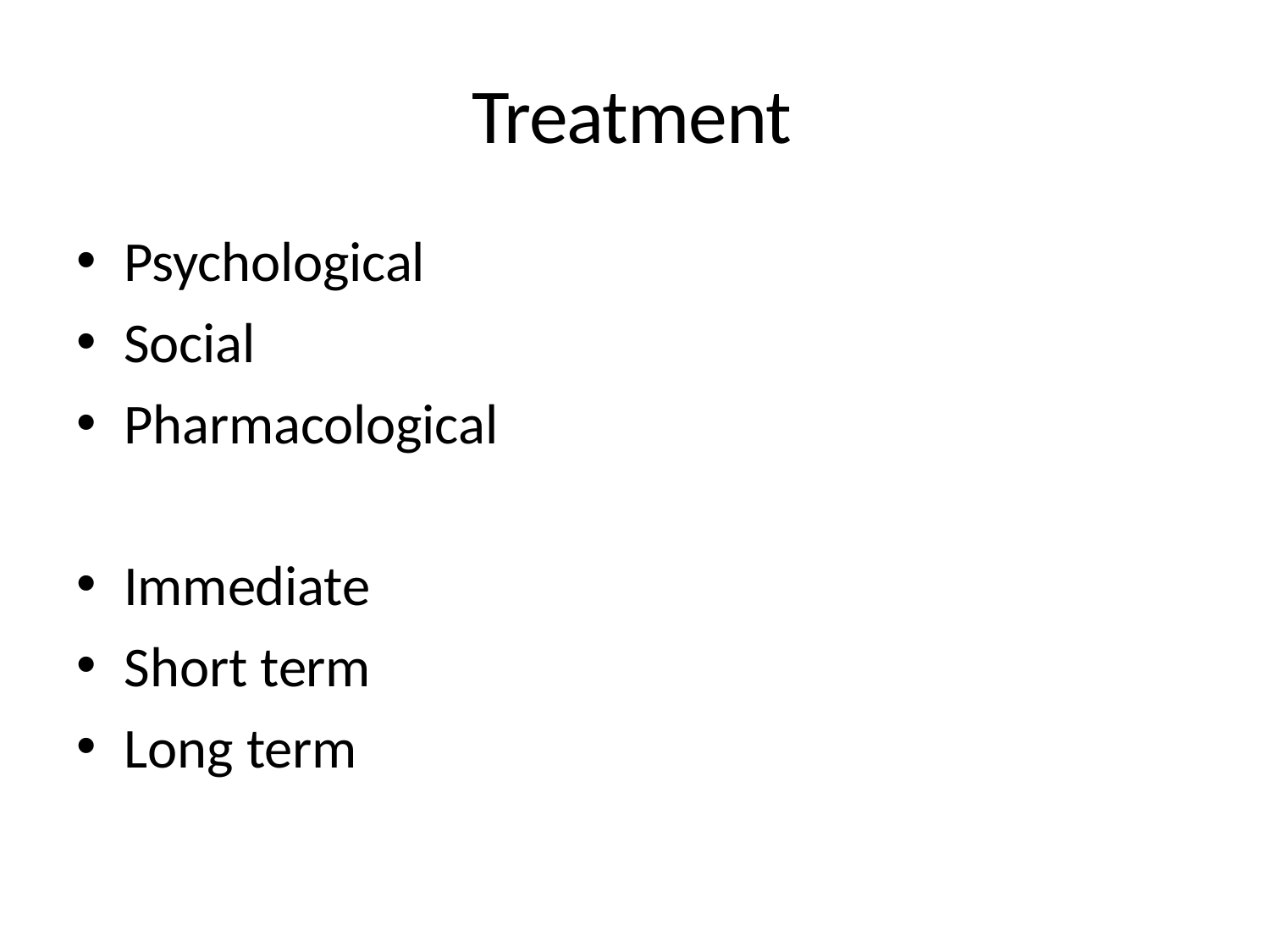

# Treatment
Psychological
Social
Pharmacological

Immediate
Short term
Long term